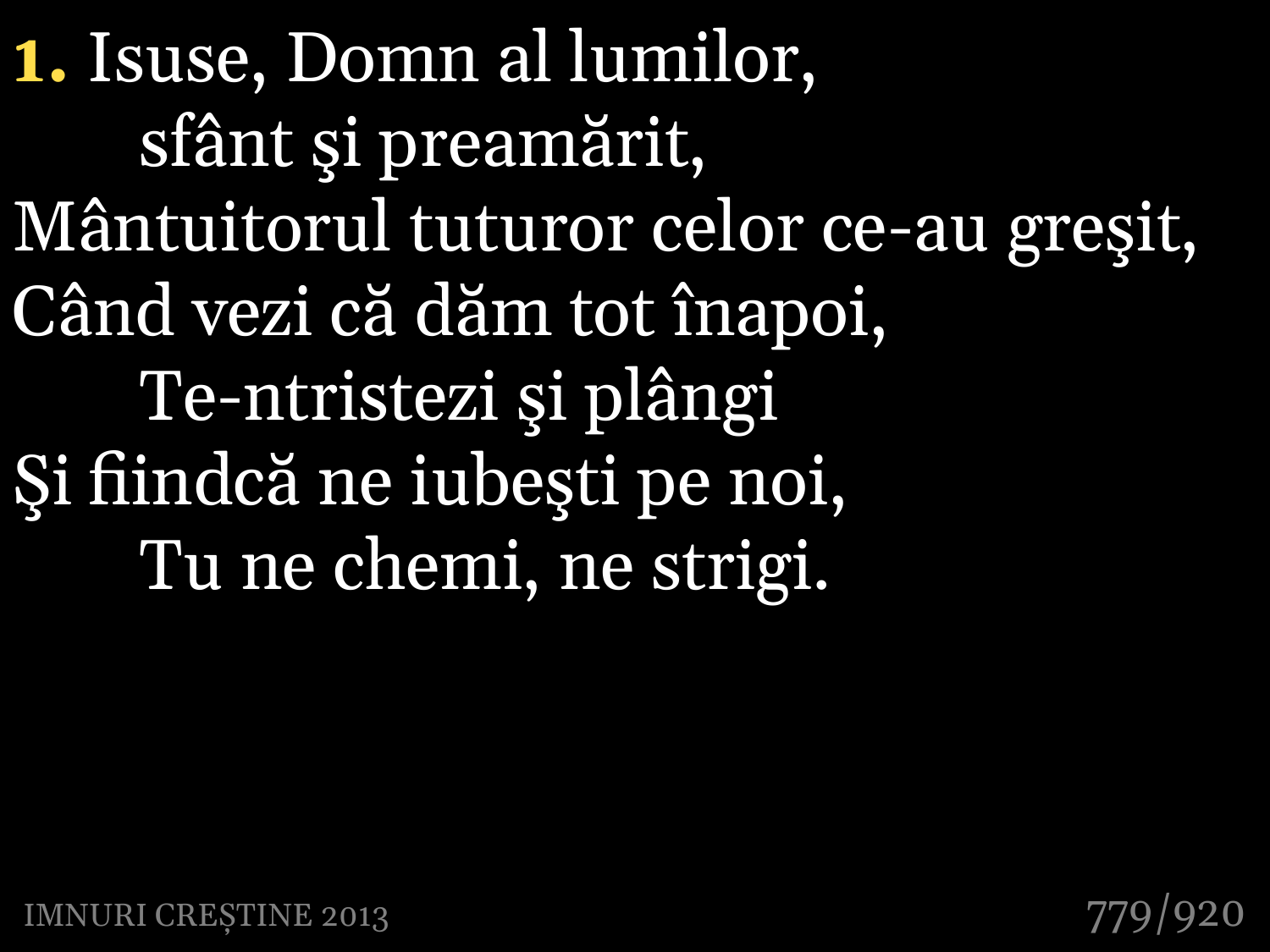

1. Isuse, Domn al lumilor,
	sfânt şi preamărit,
Mântuitorul tuturor celor ce-au greşit,
Când vezi că dăm tot înapoi,
	Te-ntristezi şi plângi
Şi fiindcă ne iubeşti pe noi,
	Tu ne chemi, ne strigi.
779/920
IMNURI CREȘTINE 2013